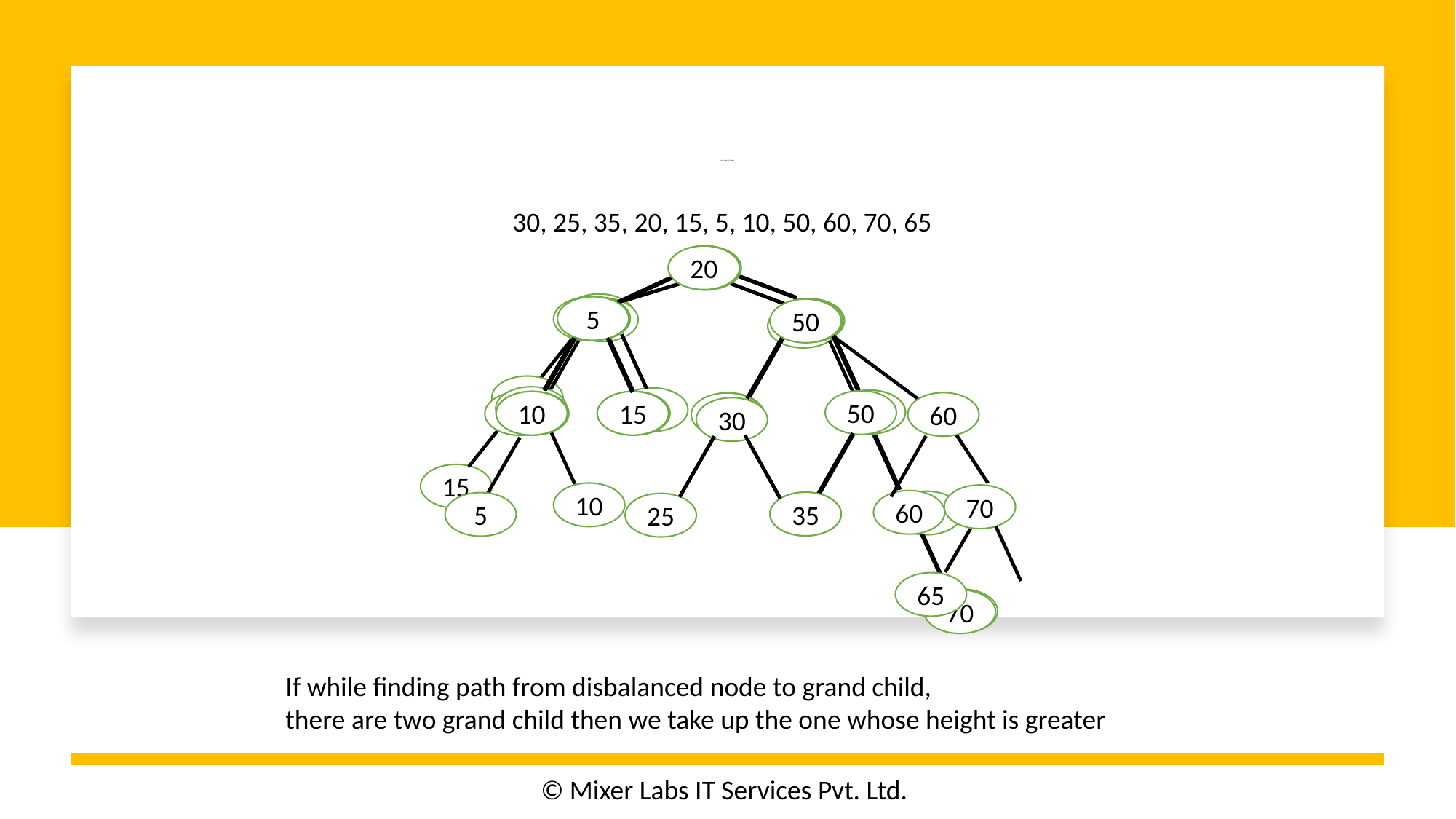

# AVL – Insert (All Together)
30, 25, 35, 20, 15, 5, 10, 50, 60, 70, 65
20
20
20
20
30
30
25
5
5
5
15
20
30
30
30
50
35
35
20
5
25
35
35
50
10
10
10
15
15
15
15
60
25
25
25
30
15
10
70
60
50
35
35
5
25
65
60
70
If while finding path from disbalanced node to grand child,
there are two grand child then we take up the one whose height is greater
© Mixer Labs IT Services Pvt. Ltd.